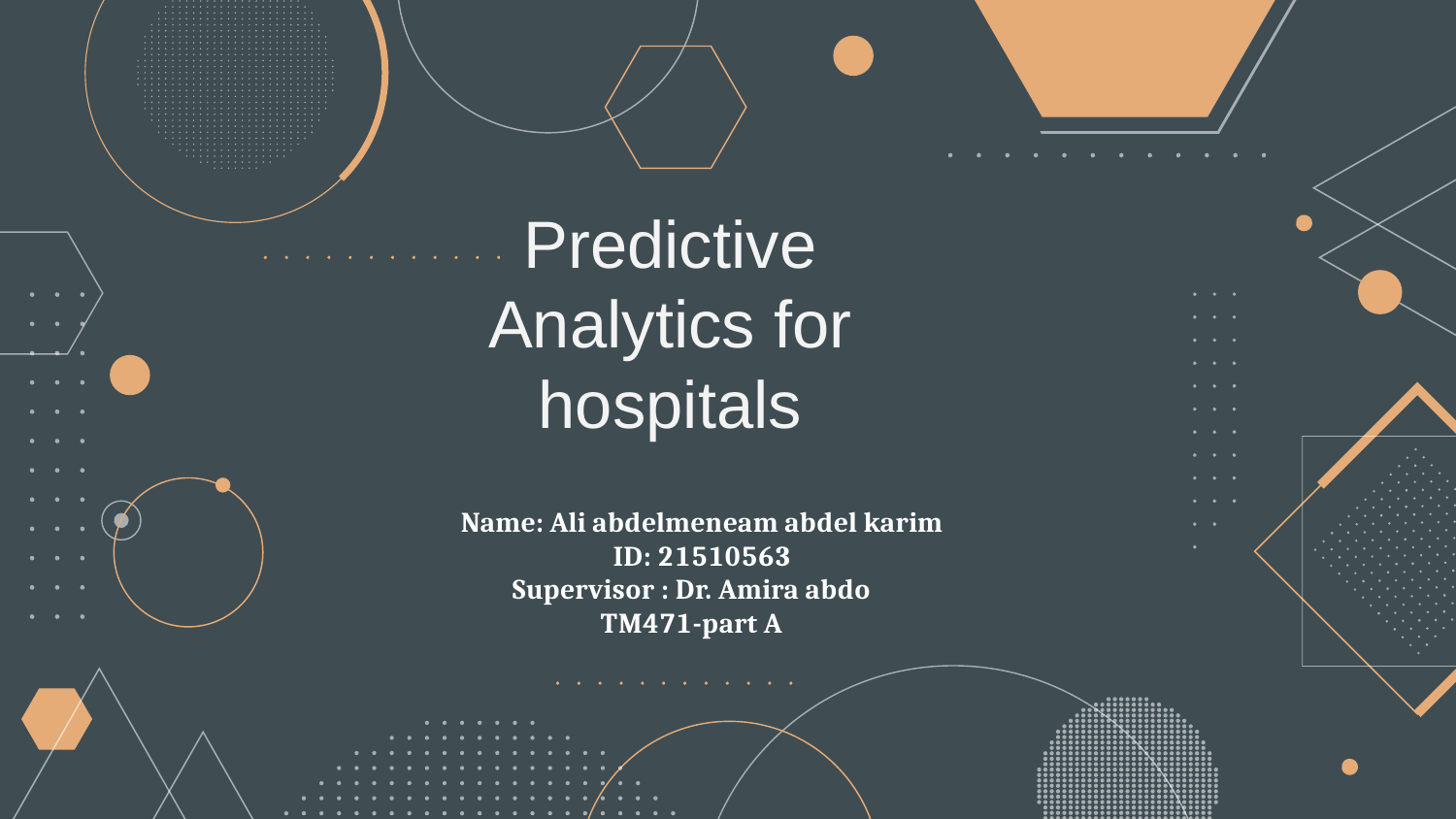

# Predictive Analytics for hospitals
Name: Ali abdelmeneam abdel karim
ID: 21510563
Supervisor : Dr. Amira abdo
TM471-part A